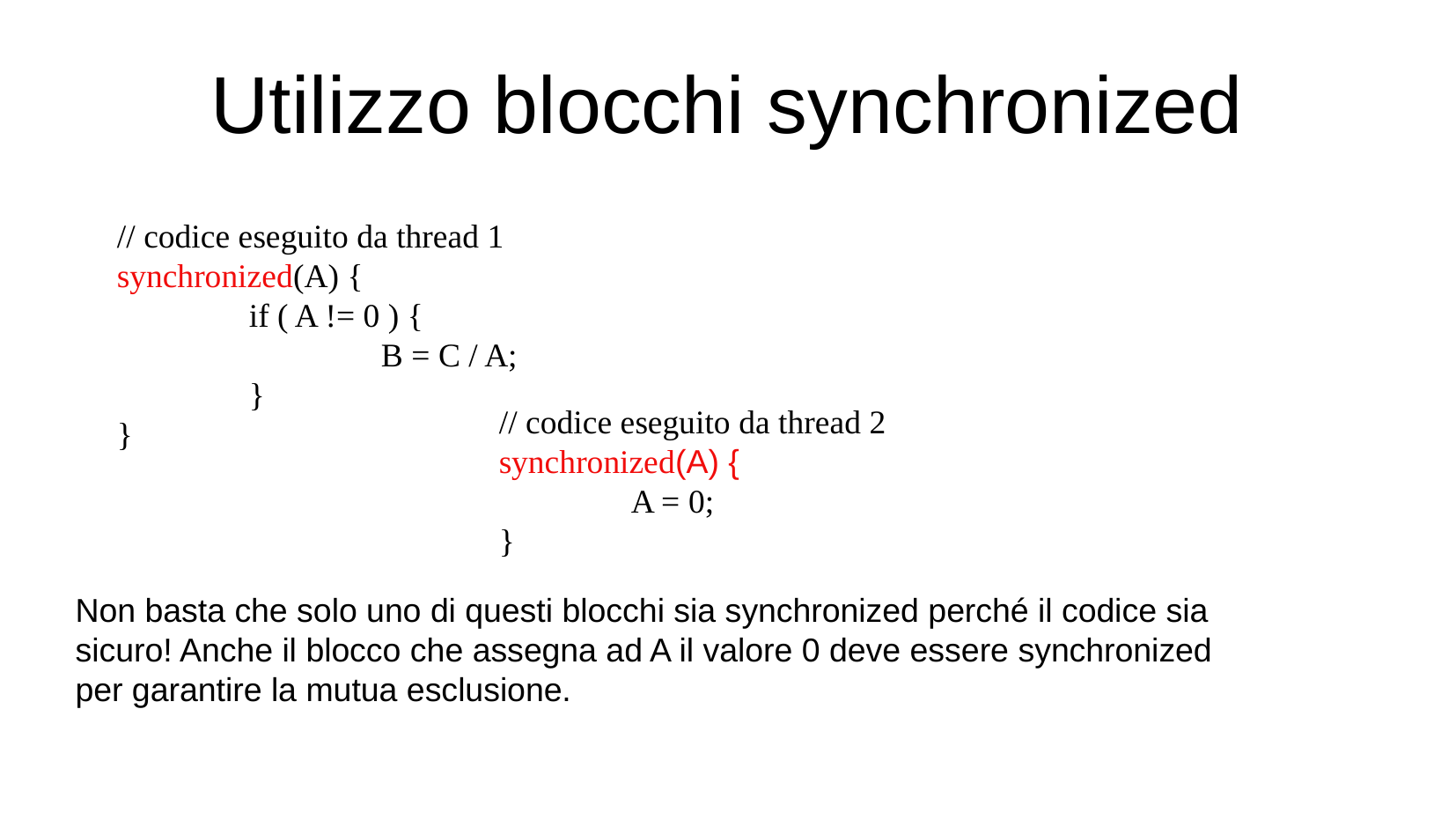

Utilizzo blocchi synchronized
// codice eseguito da thread 1
synchronized(A) {
	if ( A != 0 ) {
    		B = C / A;
	}
}

// codice eseguito da thread 2
synchronized(A) {
	A = 0;
}

Non basta che solo uno di questi blocchi sia synchronized perché il codice sia sicuro! Anche il blocco che assegna ad A il valore 0 deve essere synchronized per garantire la mutua esclusione.